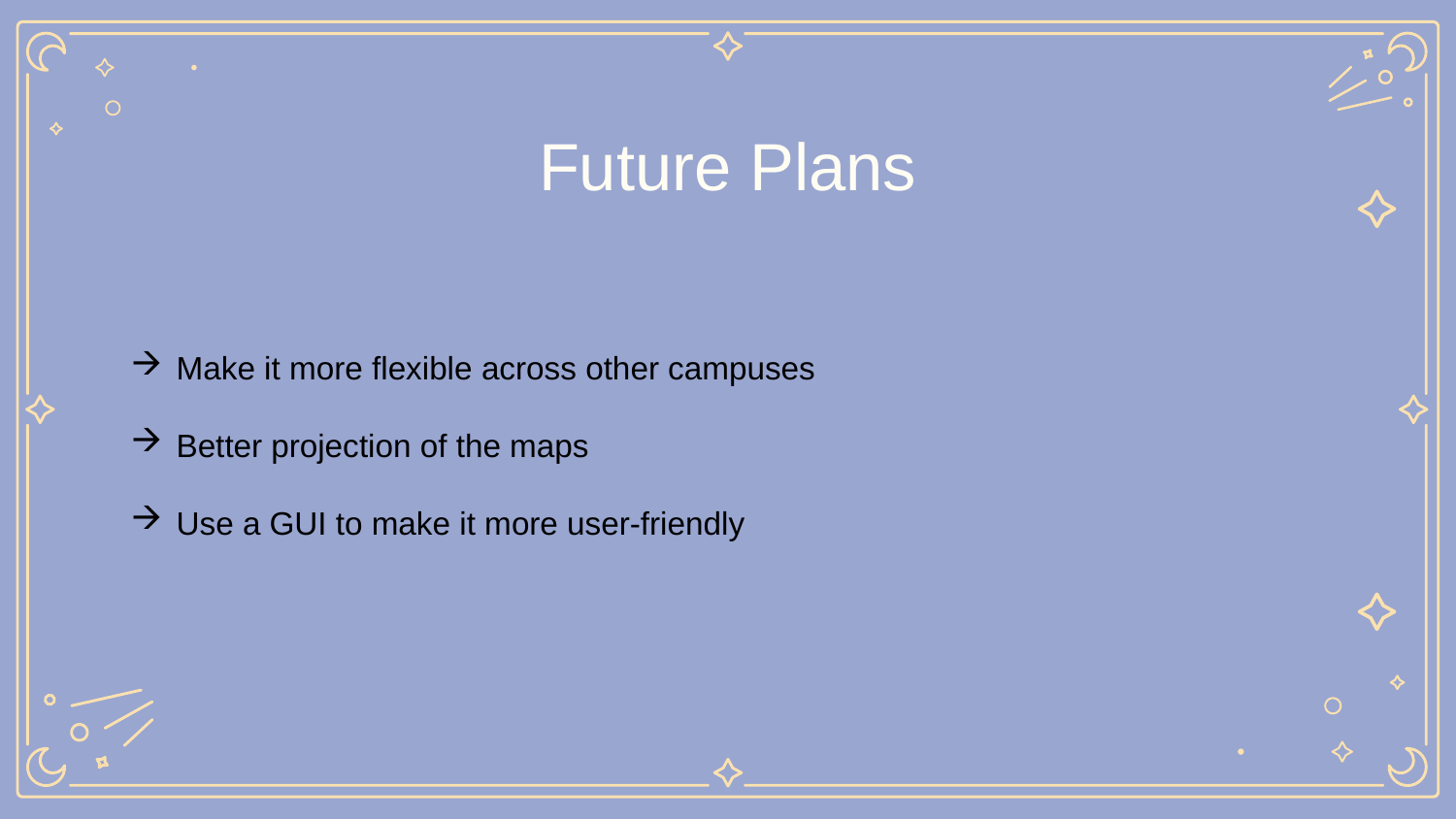

# Future Plans
Make it more flexible across other campuses
Better projection of the maps
Use a GUI to make it more user-friendly